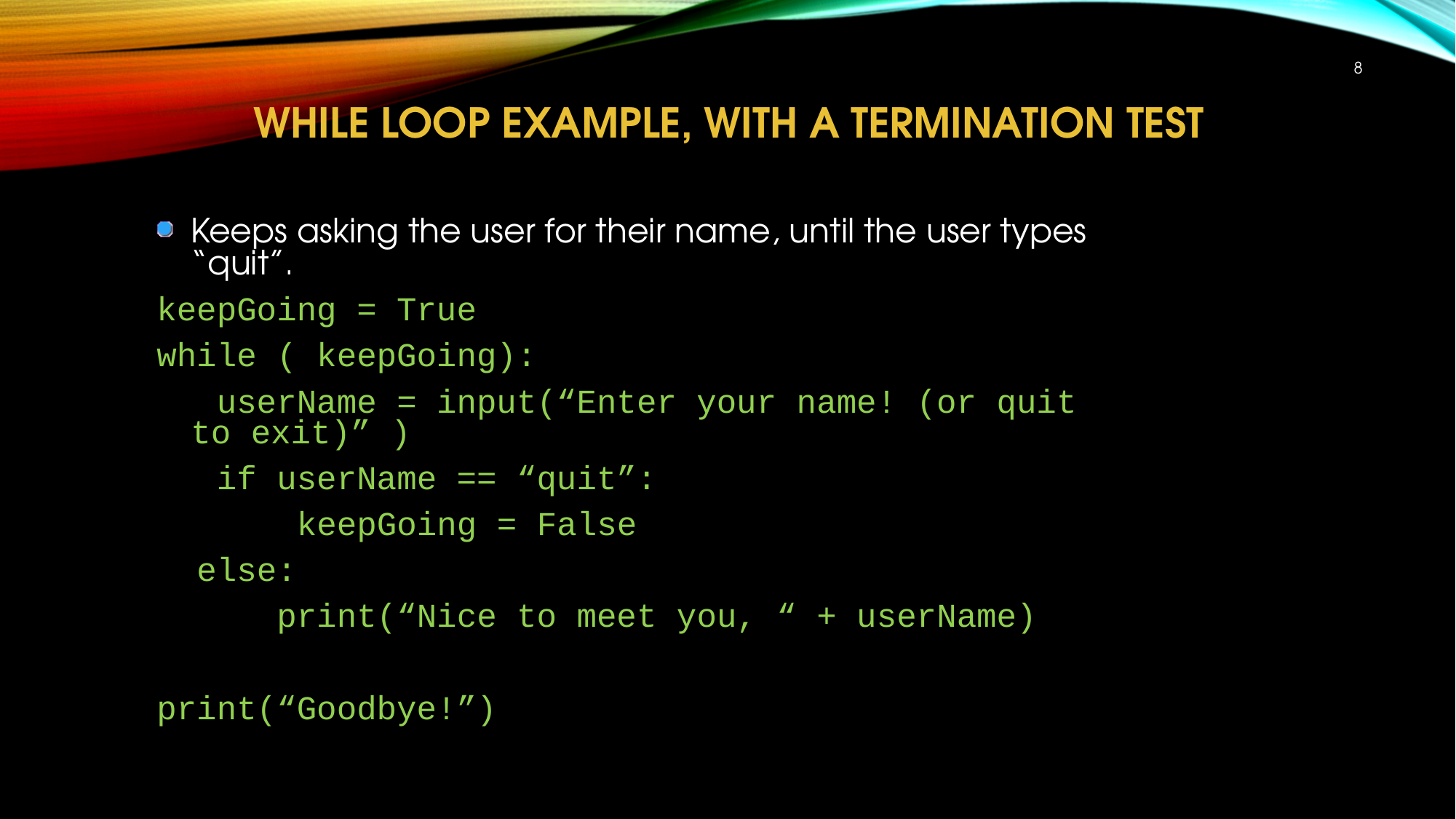

8
# While loop example, with a termination test
Keeps asking the user for their name, until the user types “quit”.
keepGoing = True
while ( keepGoing):
   userName = input(“Enter your name! (or quit to exit)” )‏
   if userName == “quit”:
       keepGoing = False
  else:
      print(“Nice to meet you, “ + userName)

print(“Goodbye!”)